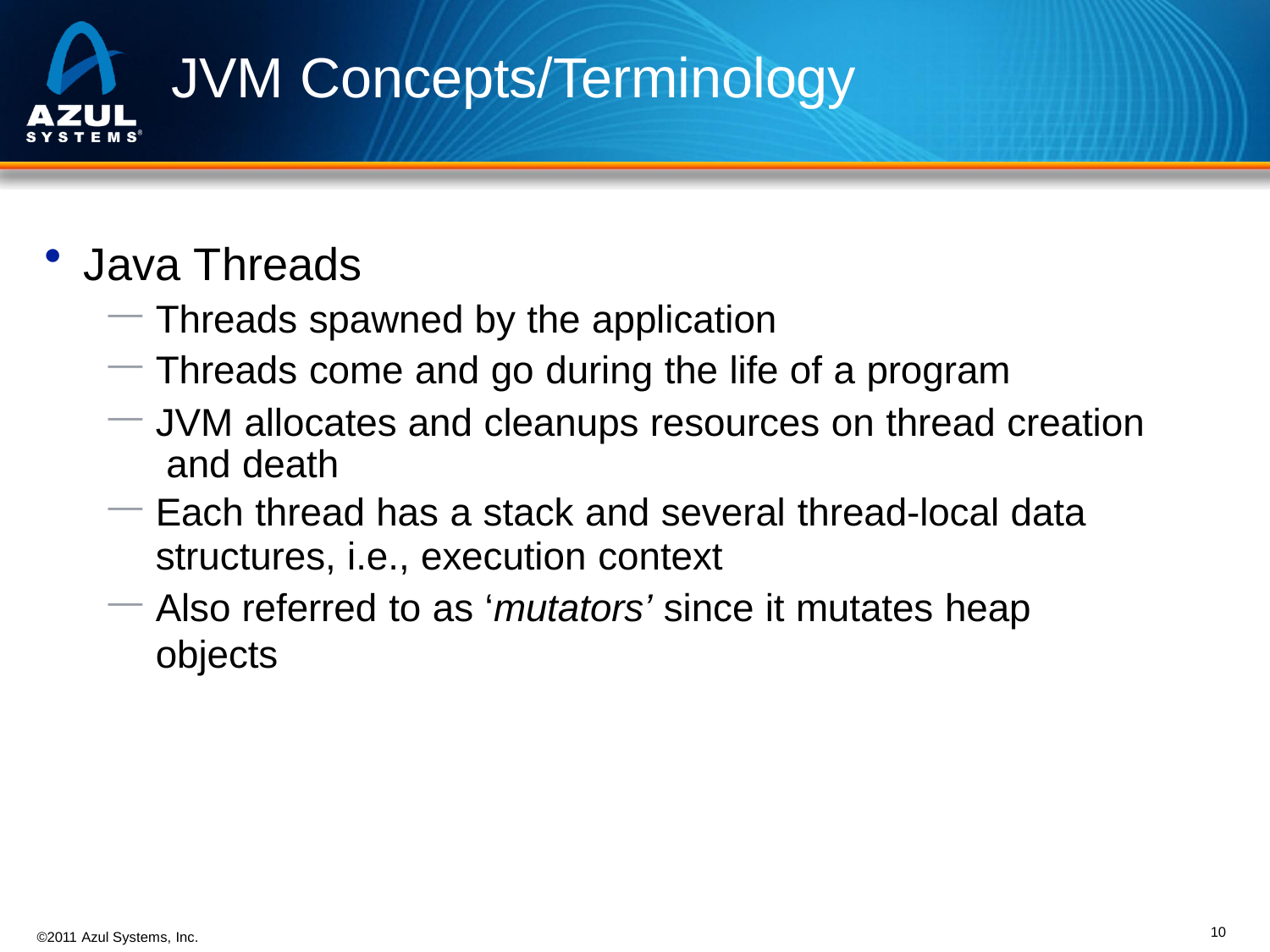

# JVM Concepts/Terminology
Java Threads
Threads spawned by the application
Threads come and go during the life of a program
JVM allocates and cleanups resources on thread creation  and death
Each thread has a stack and several thread-local data
structures, i.e., execution context
Also referred to as ‘mutators’ since it mutates heap objects
10
©2011 Azul Systems, Inc.